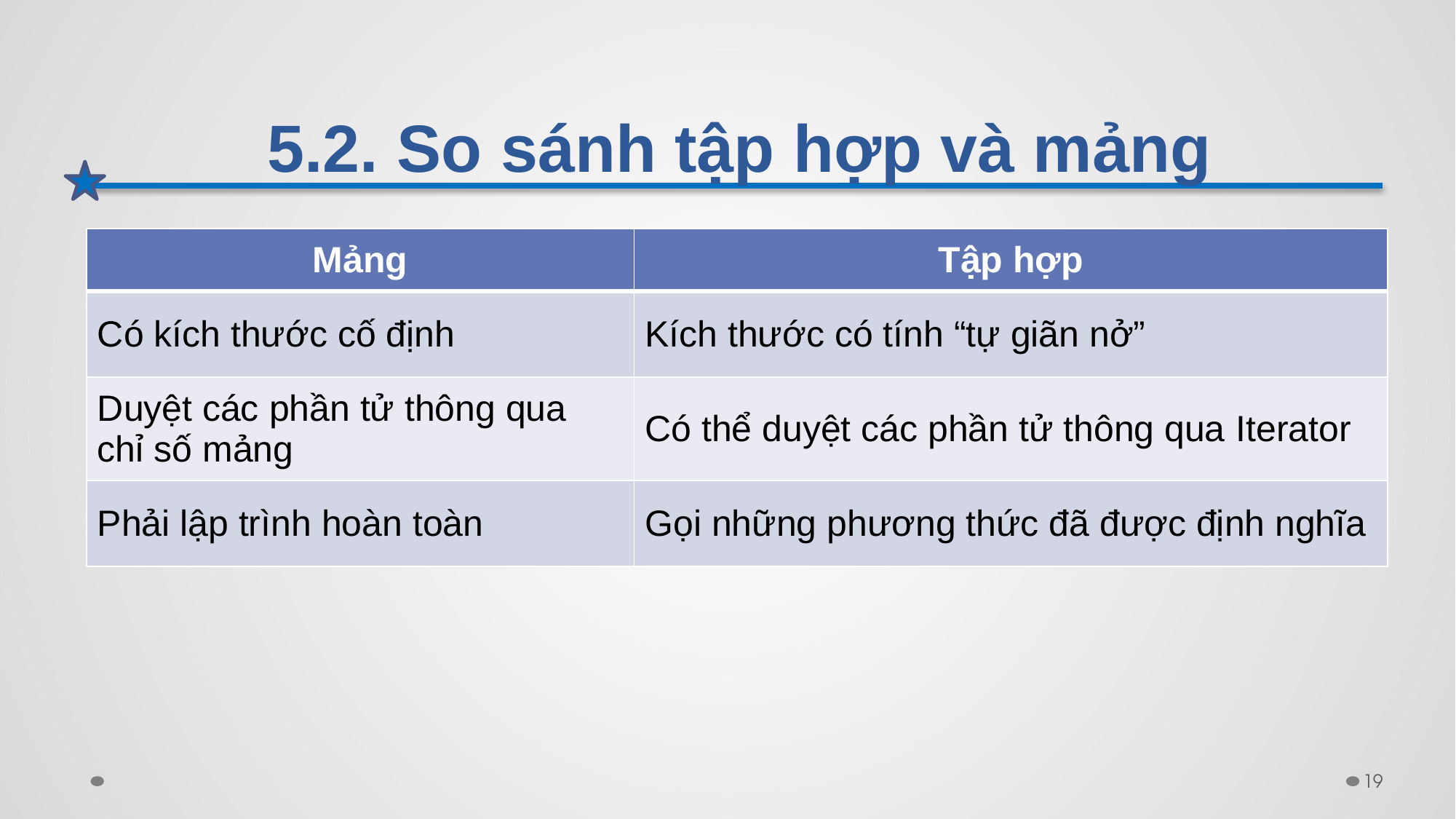

# 5.2. So sánh tập hợp và mảng
| Mảng | Tập hợp |
| --- | --- |
| Có kích thước cố định | Kích thước có tính “tự giãn nở” |
| Duyệt các phần tử thông qua chỉ số mảng | Có thể duyệt các phần tử thông qua Iterator |
| Phải lập trình hoàn toàn | Gọi những phương thức đã được định nghĩa |
19